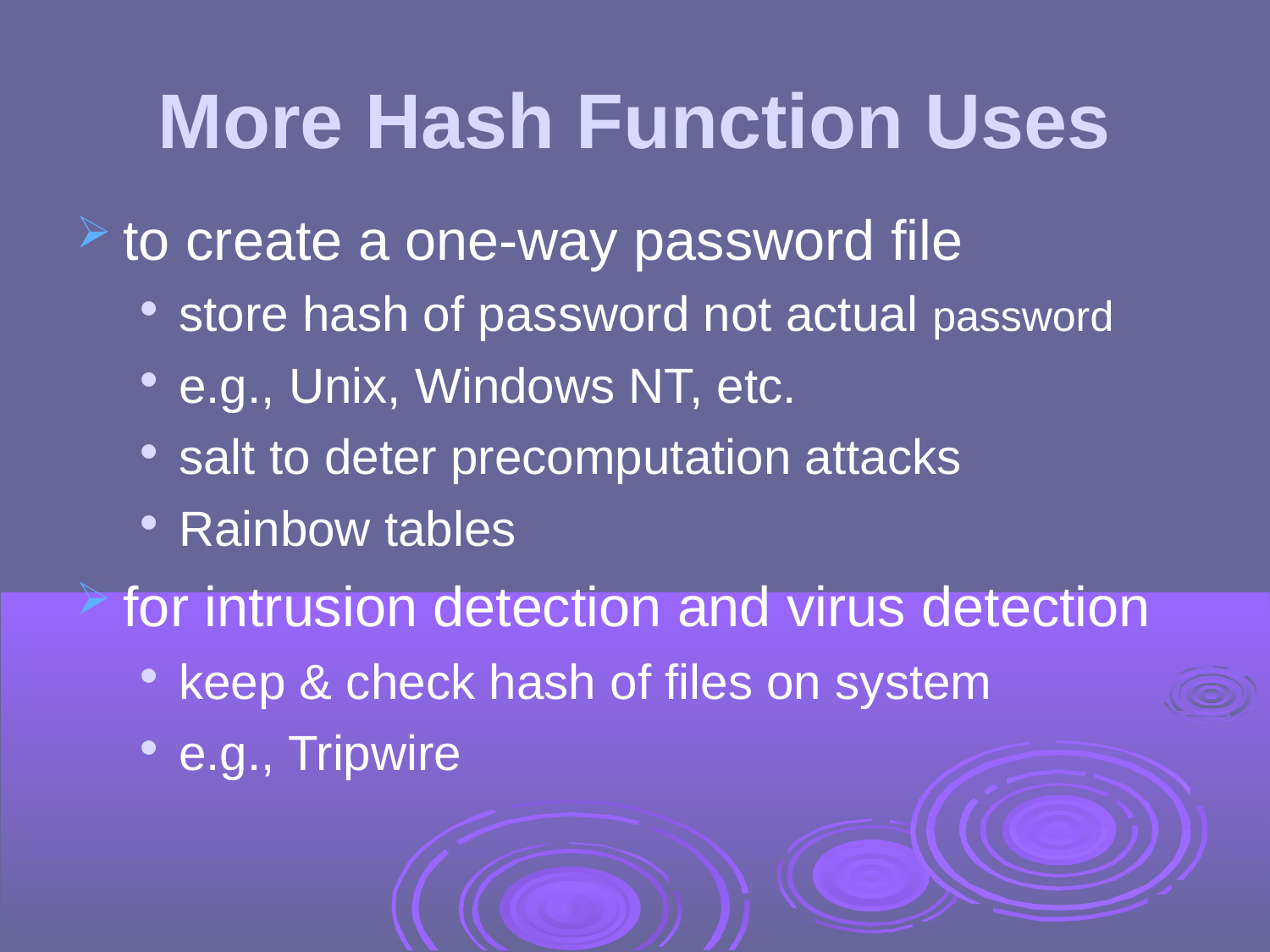

More Hash Function Uses
to create a one-way password file
store hash of password not actual password
e.g., Unix, Windows NT, etc.
salt to deter precomputation attacks
Rainbow tables
for intrusion detection and virus detection
keep & check hash of files on system
e.g., Tripwire